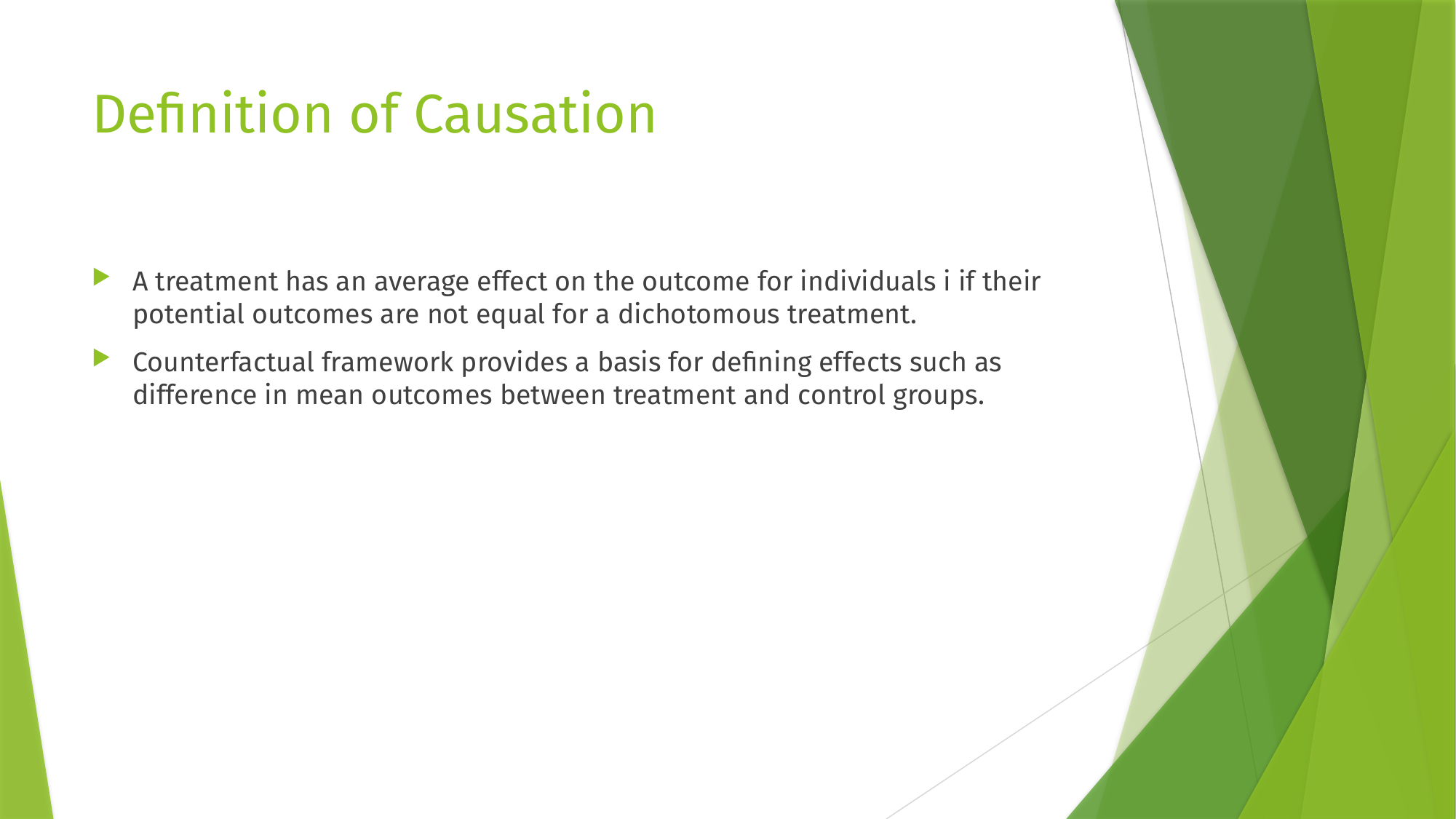

# Definition of Causation
A treatment has an average effect on the outcome for individuals i if their potential outcomes are not equal for a dichotomous treatment.
Counterfactual framework provides a basis for defining effects such as difference in mean outcomes between treatment and control groups.